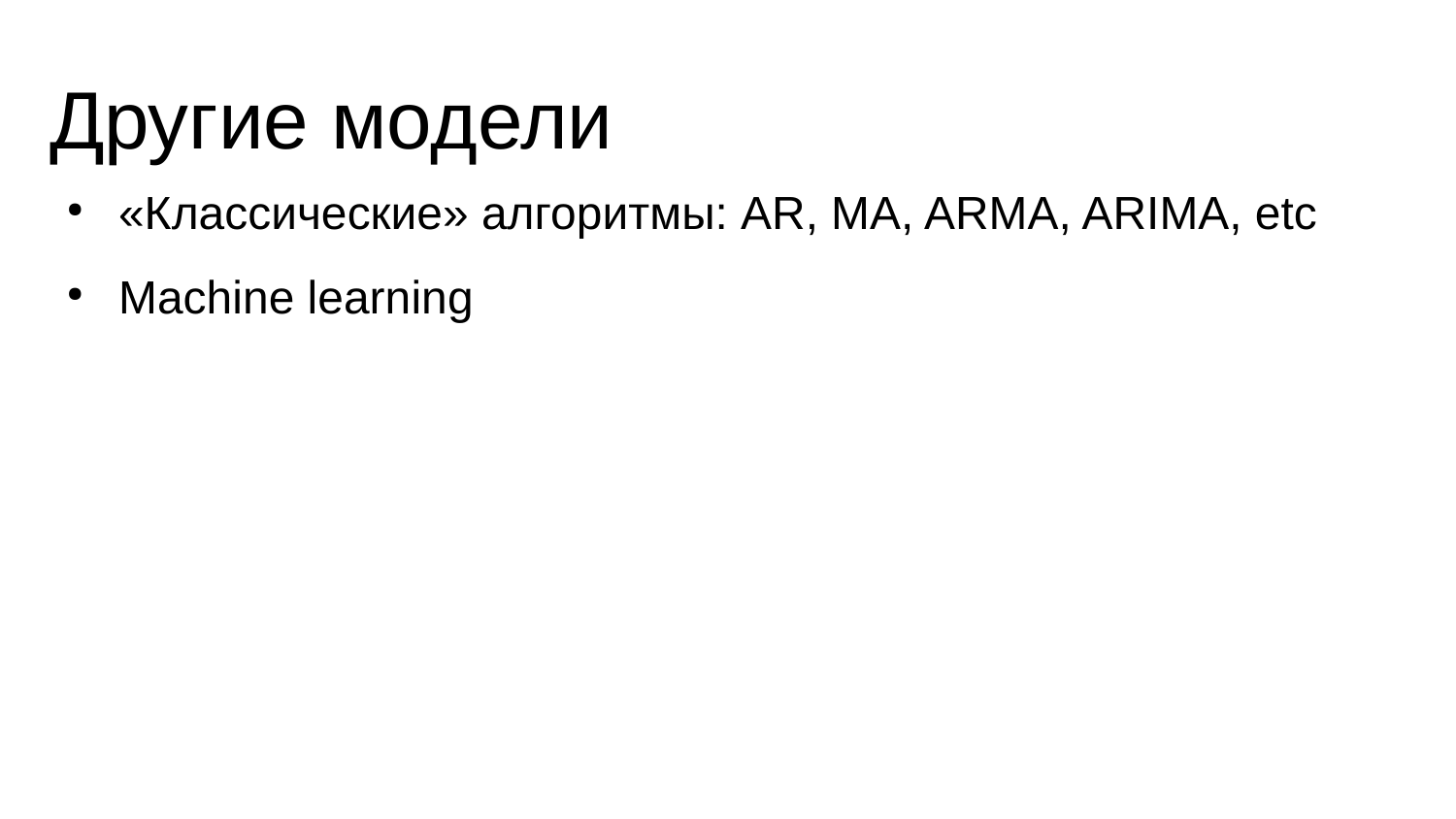

# Другие модели
«Классические» алгоритмы: AR, MA, ARMA, ARIMA, etc
Machine learning